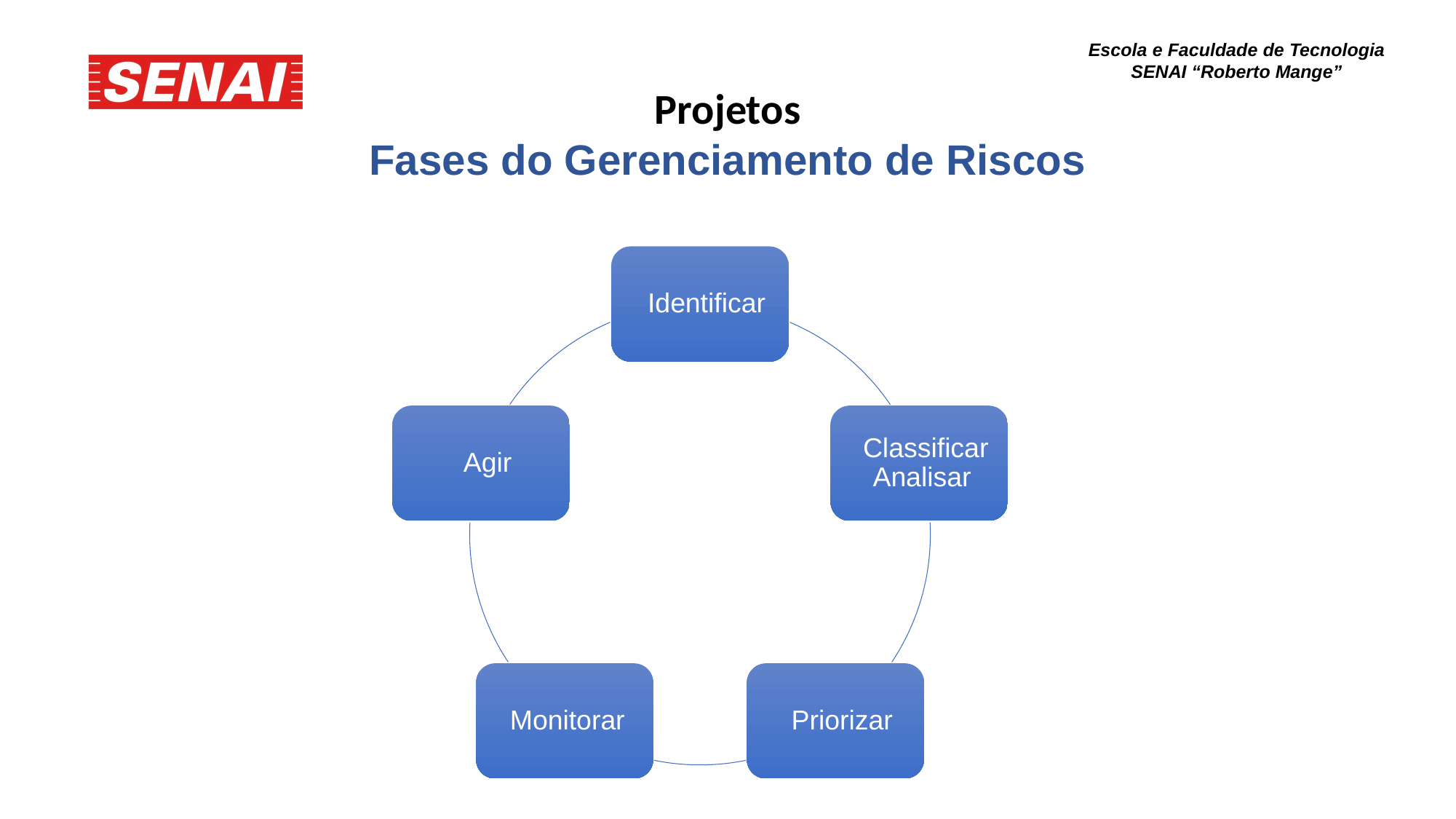

Projetos
Fases do Gerenciamento de Riscos
 Identificar
 Classificar
Analisar
 Priorizar
Monitorar
 Agir